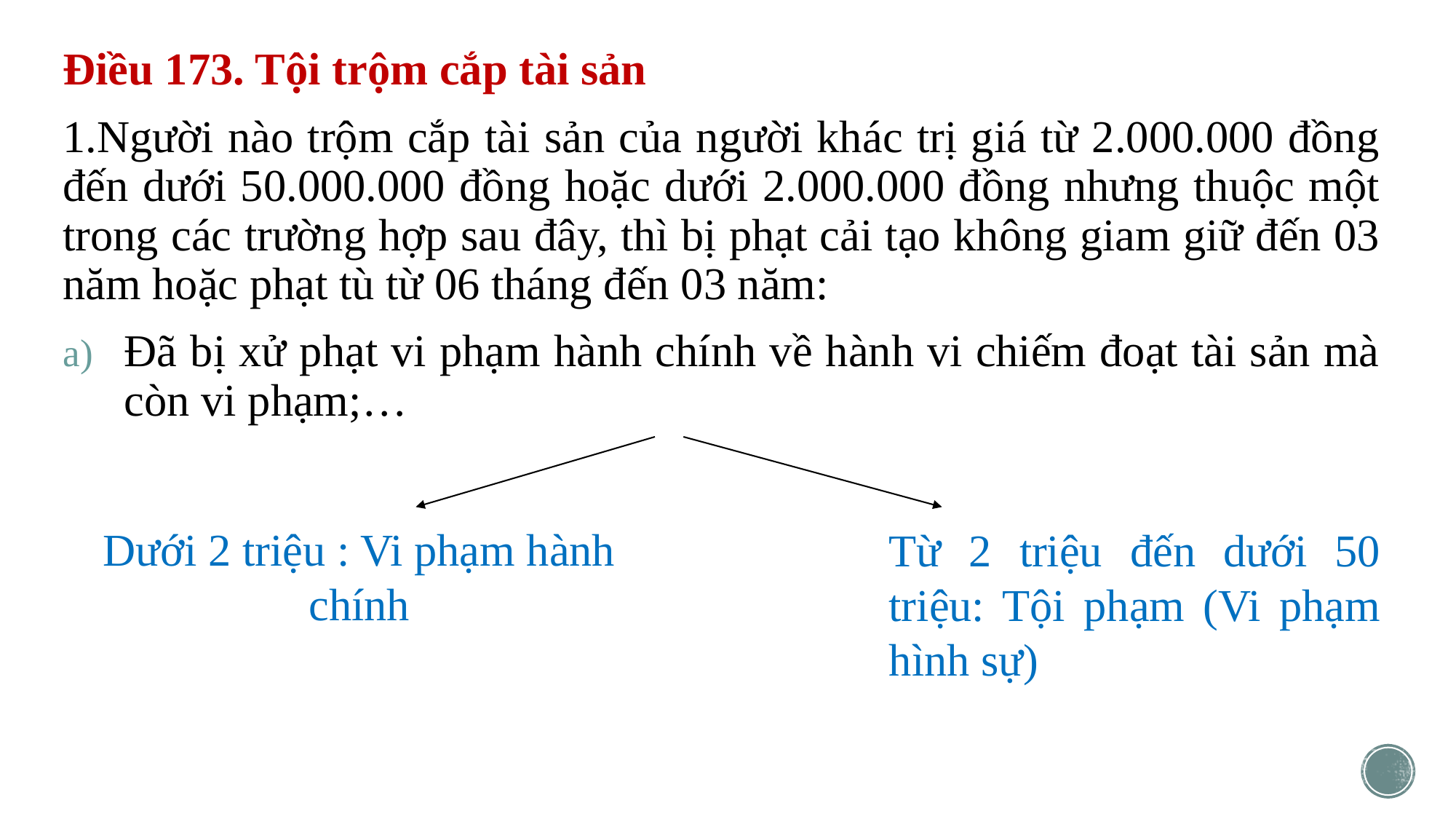

Điều 173. Tội trộm cắp tài sản
1.Người nào trộm cắp tài sản của người khác trị giá từ 2.000.000 đồng đến dưới 50.000.000 đồng hoặc dưới 2.000.000 đồng nhưng thuộc một trong các trường hợp sau đây, thì bị phạt cải tạo không giam giữ đến 03 năm hoặc phạt tù từ 06 tháng đến 03 năm:
Đã bị xử phạt vi phạm hành chính về hành vi chiếm đoạt tài sản mà còn vi phạm;…

Dưới 2 triệu : Vi phạm hành chính
Từ 2 triệu đến dưới 50 triệu: Tội phạm (Vi phạm hình sự)